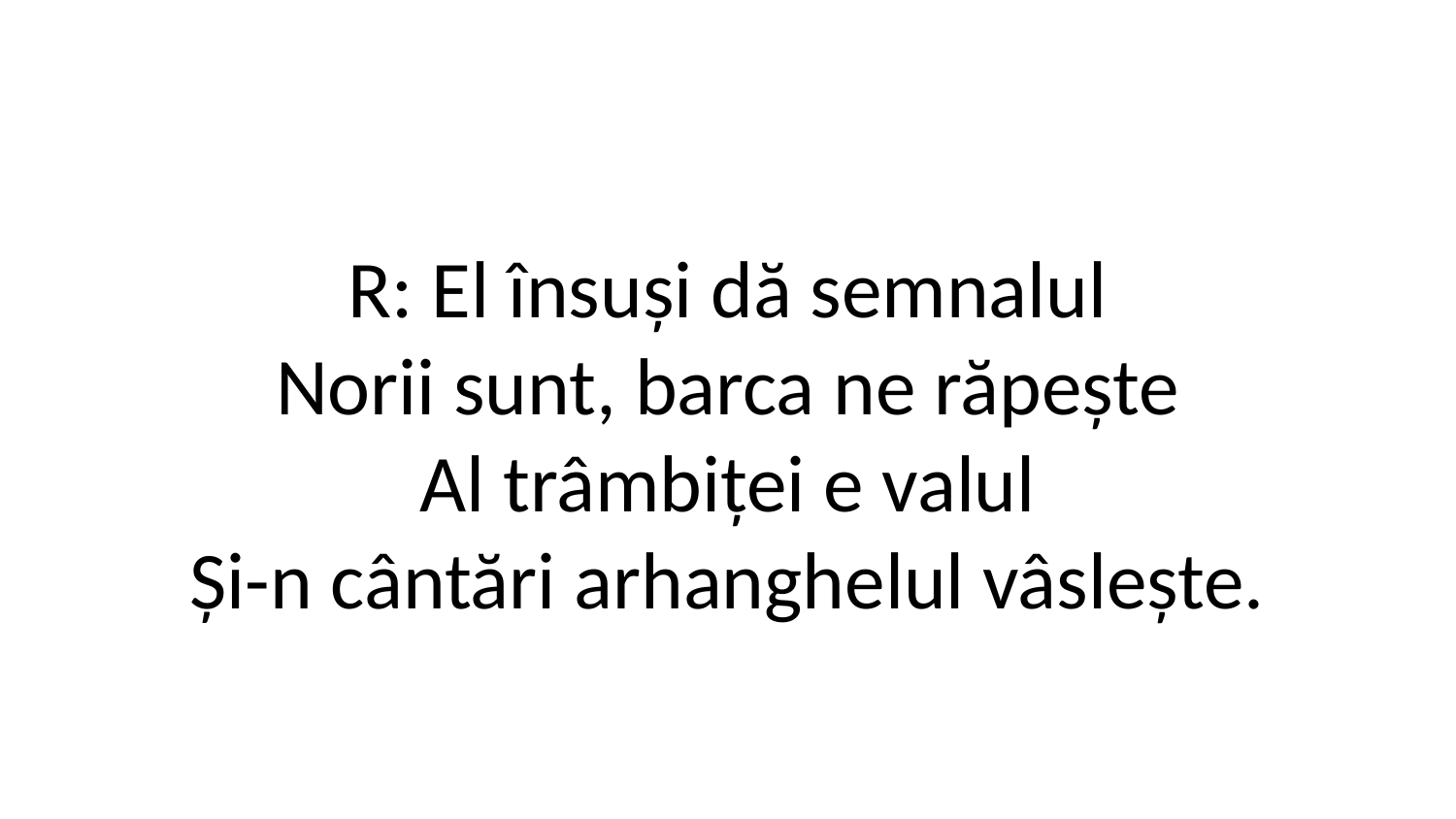

R: El însuși dă semnalul
Norii sunt, barca ne răpește
Al trâmbiței e valul
Și-n cântări arhanghelul vâslește.